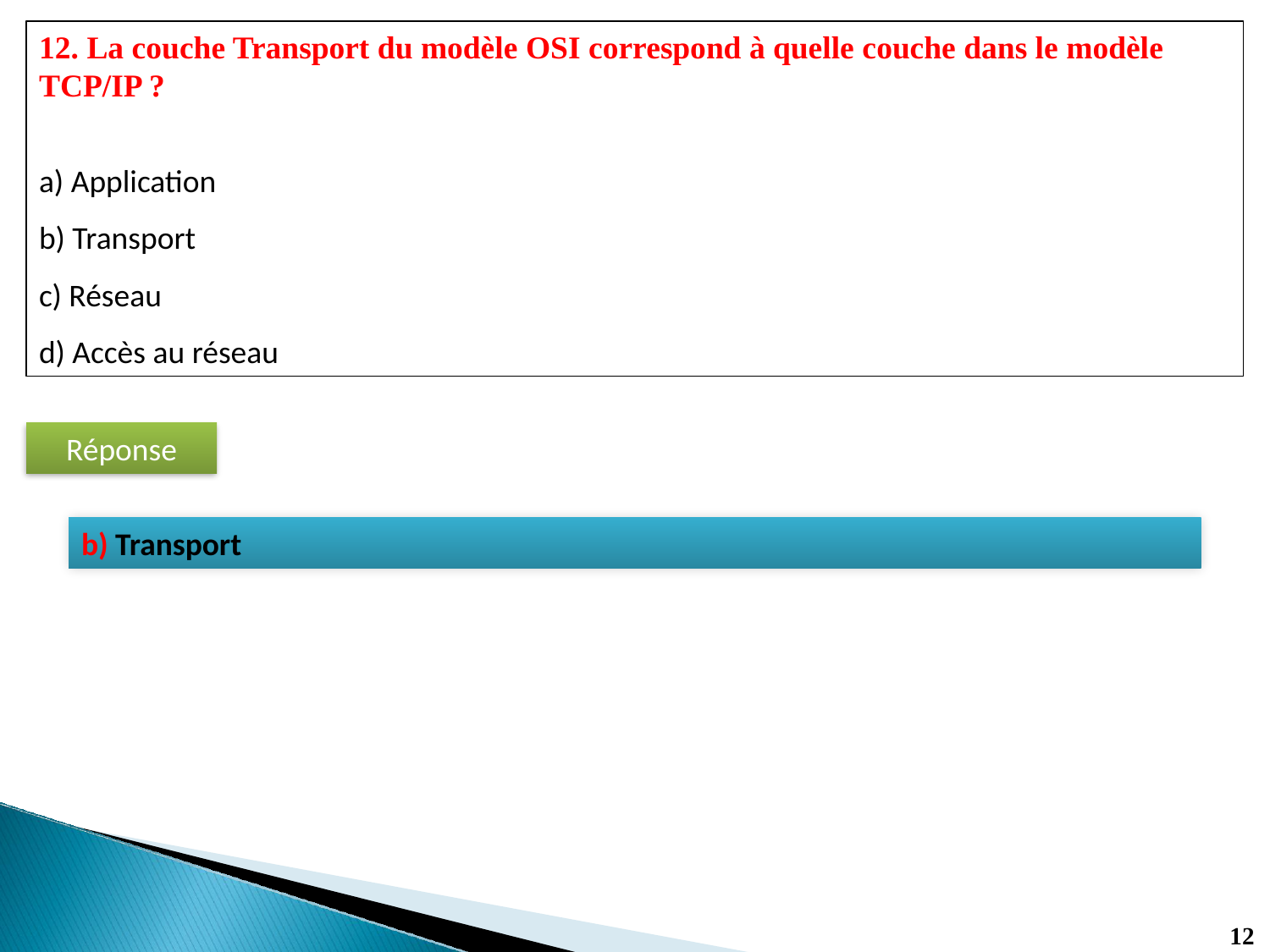

12. La couche Transport du modèle OSI correspond à quelle couche dans le modèle TCP/IP ?

a) Application
b) Transport
c) Réseau
d) Accès au réseau
Réponse
b) Transport
12